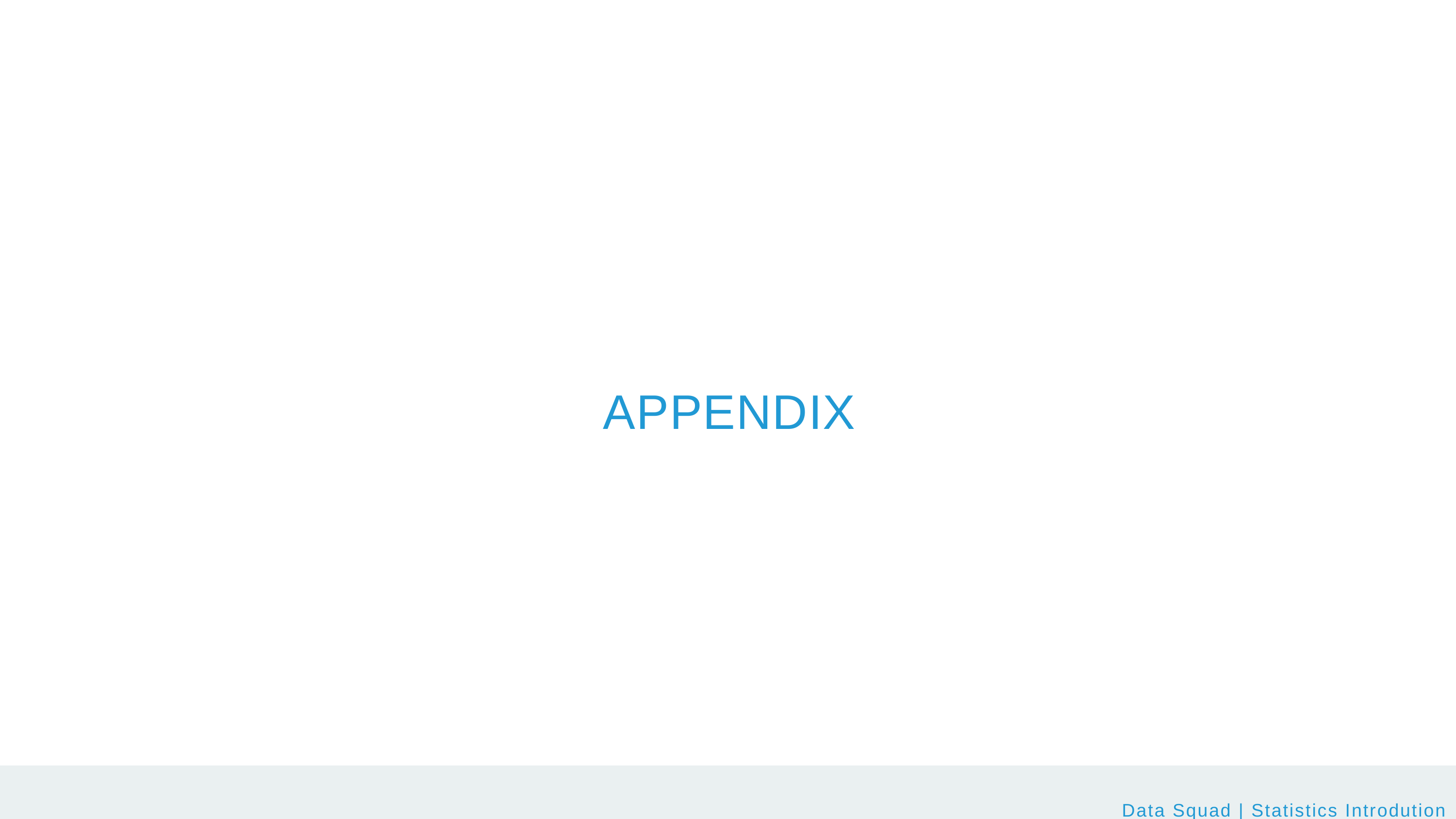

APPENDIX

Data Squad | Statistics Introdution

Data Squad | Statistics Introdution